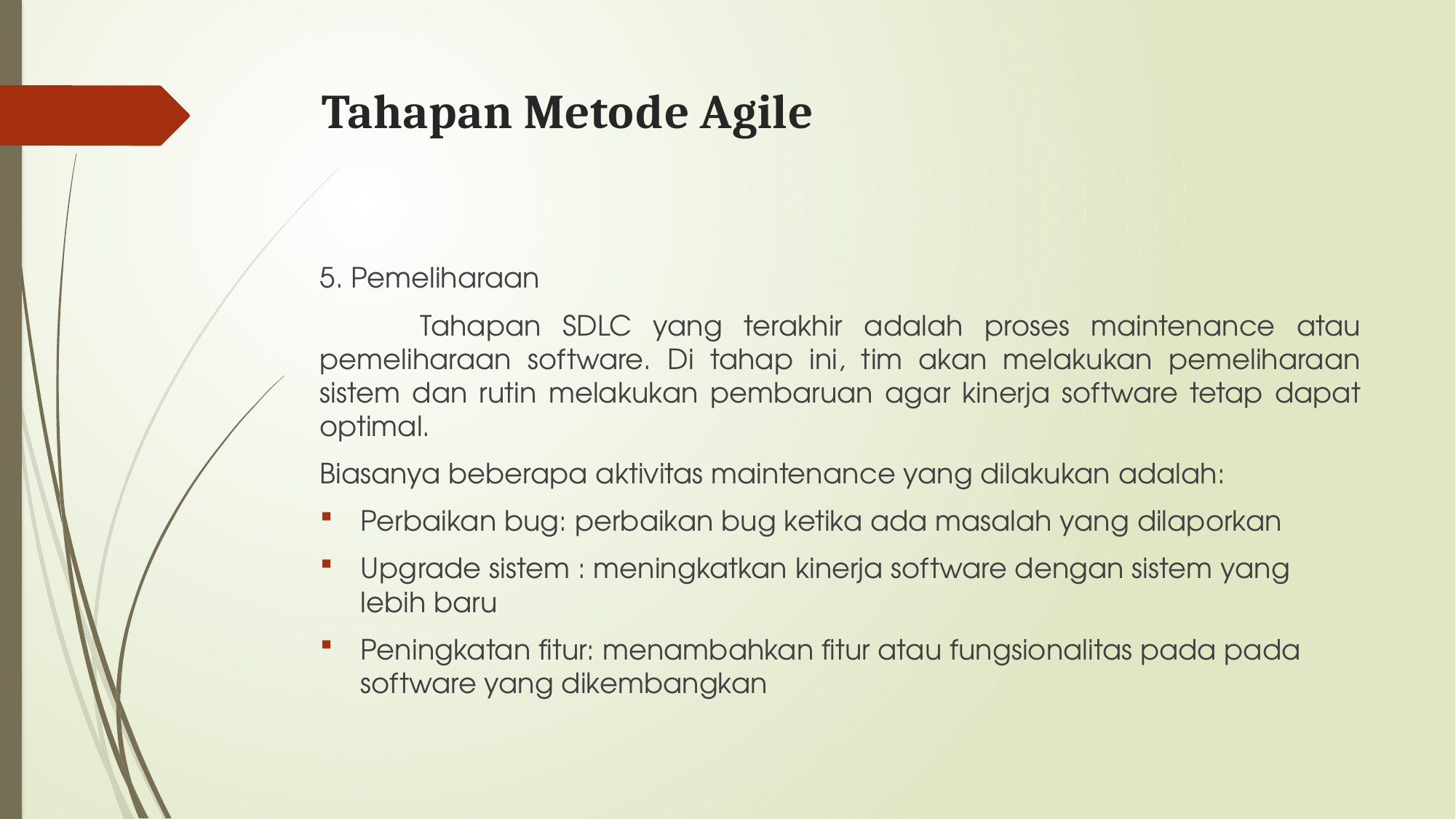

# Tahapan Metode Agile
5. Pemeliharaan
	Tahapan SDLC yang terakhir adalah proses maintenance atau pemeliharaan software. Di tahap ini, tim akan melakukan pemeliharaan sistem dan rutin melakukan pembaruan agar kinerja software tetap dapat optimal.
Biasanya beberapa aktivitas maintenance yang dilakukan adalah:
Perbaikan bug: perbaikan bug ketika ada masalah yang dilaporkan
Upgrade sistem : meningkatkan kinerja software dengan sistem yang lebih baru
Peningkatan fitur: menambahkan fitur atau fungsionalitas pada pada software yang dikembangkan